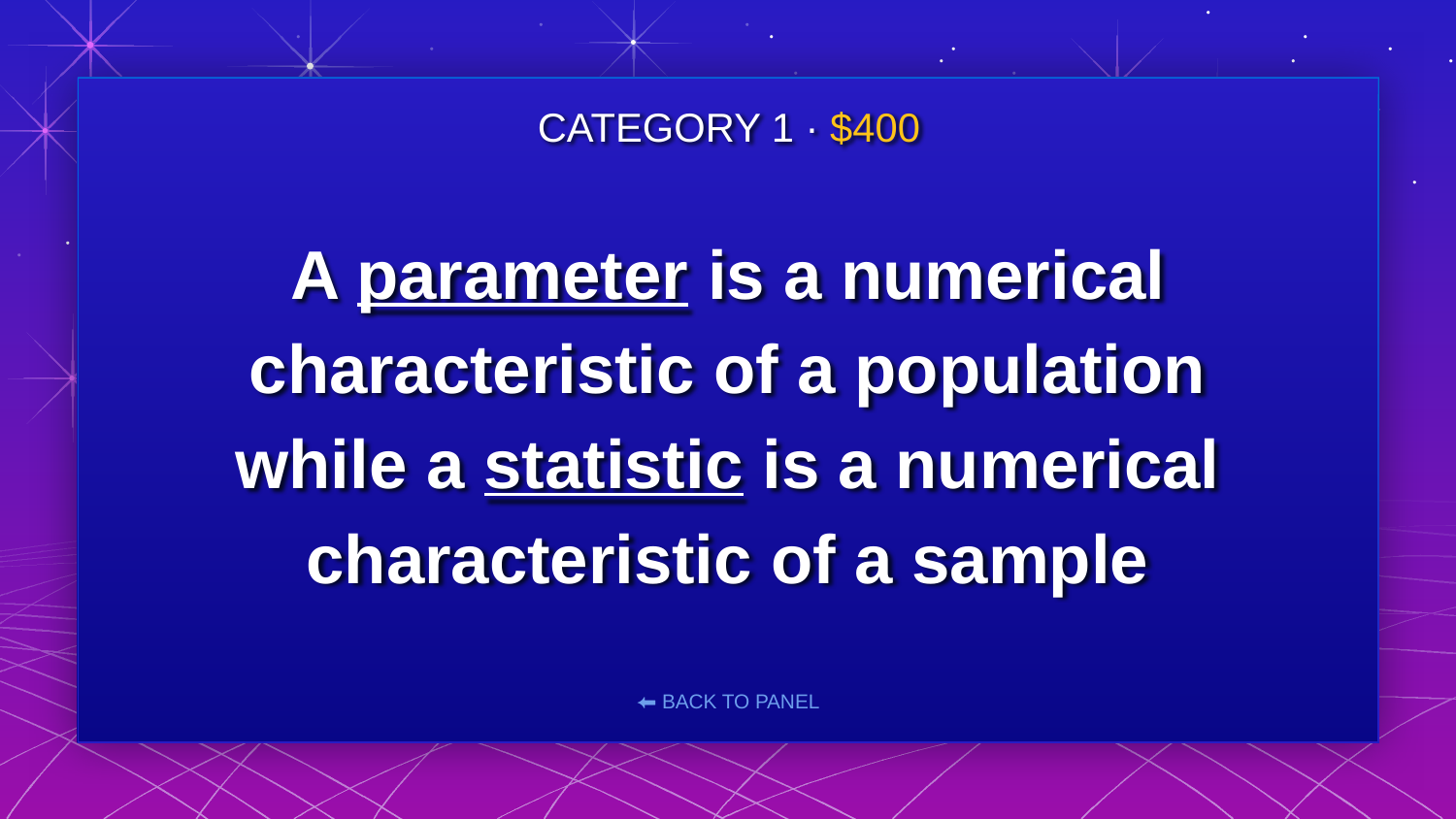

CATEGORY 1 · $400
# A parameter is a numerical characteristic of a population while a statistic is a numerical characteristic of a sample